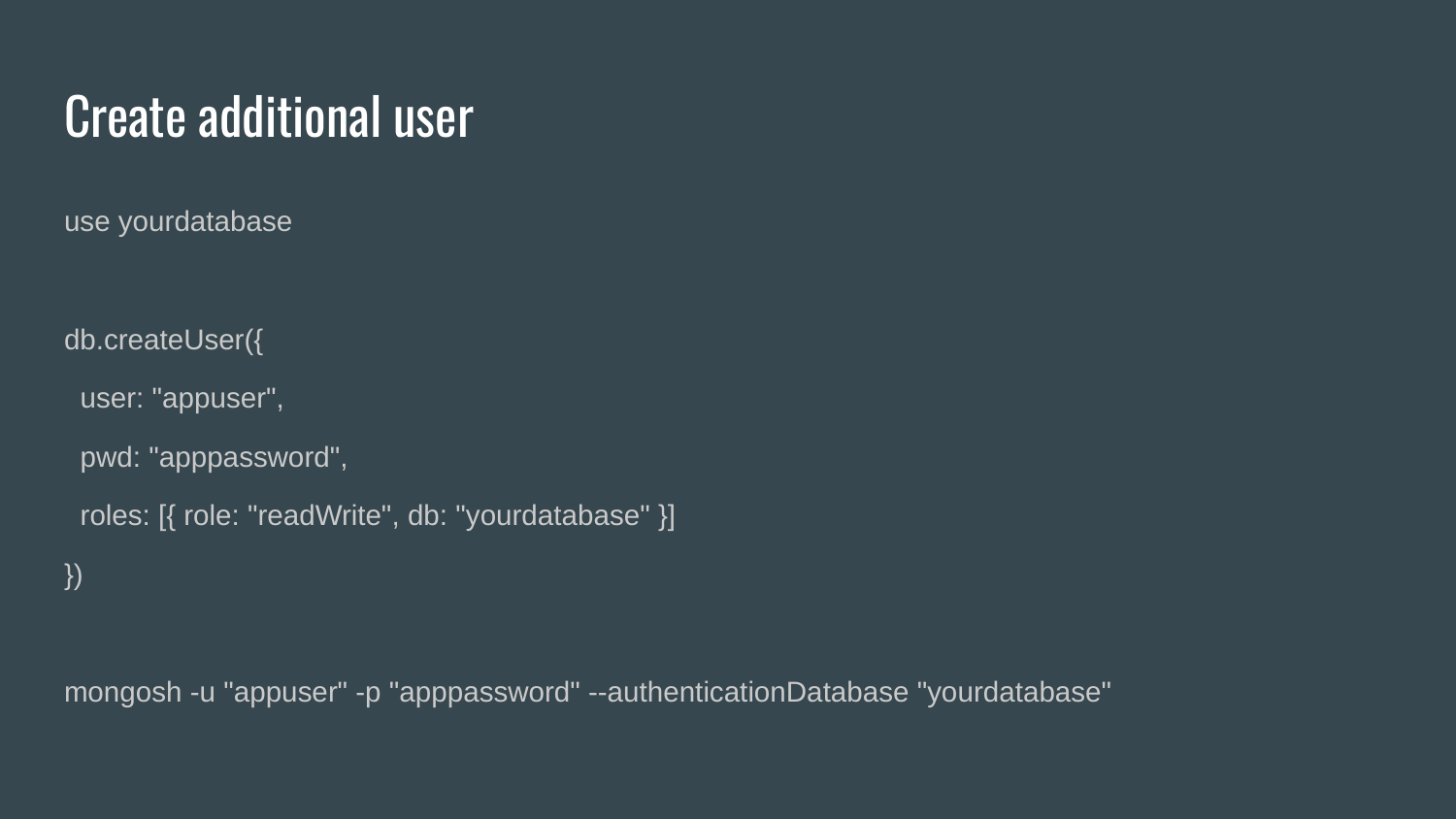

# Create additional user
use yourdatabase

db.createUser({
  user: "appuser",
  pwd: "apppassword",
  roles: [{ role: "readWrite", db: "yourdatabase" }]
})

mongosh -u "appuser" -p "apppassword" --authenticationDatabase "yourdatabase"